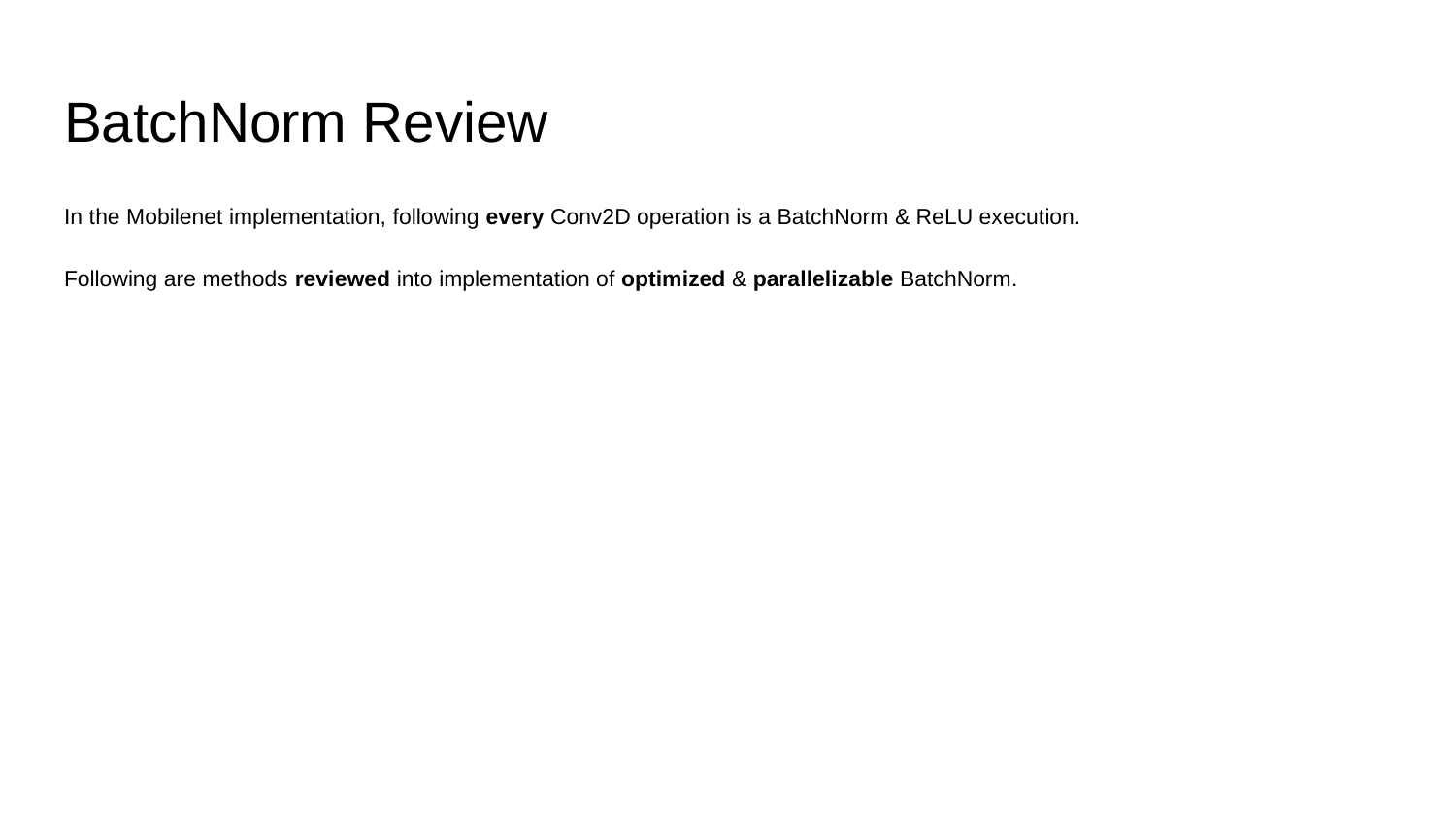

# BatchNorm Review
In the Mobilenet implementation, following every Conv2D operation is a BatchNorm & ReLU execution.
Following are methods reviewed into implementation of optimized & parallelizable BatchNorm.